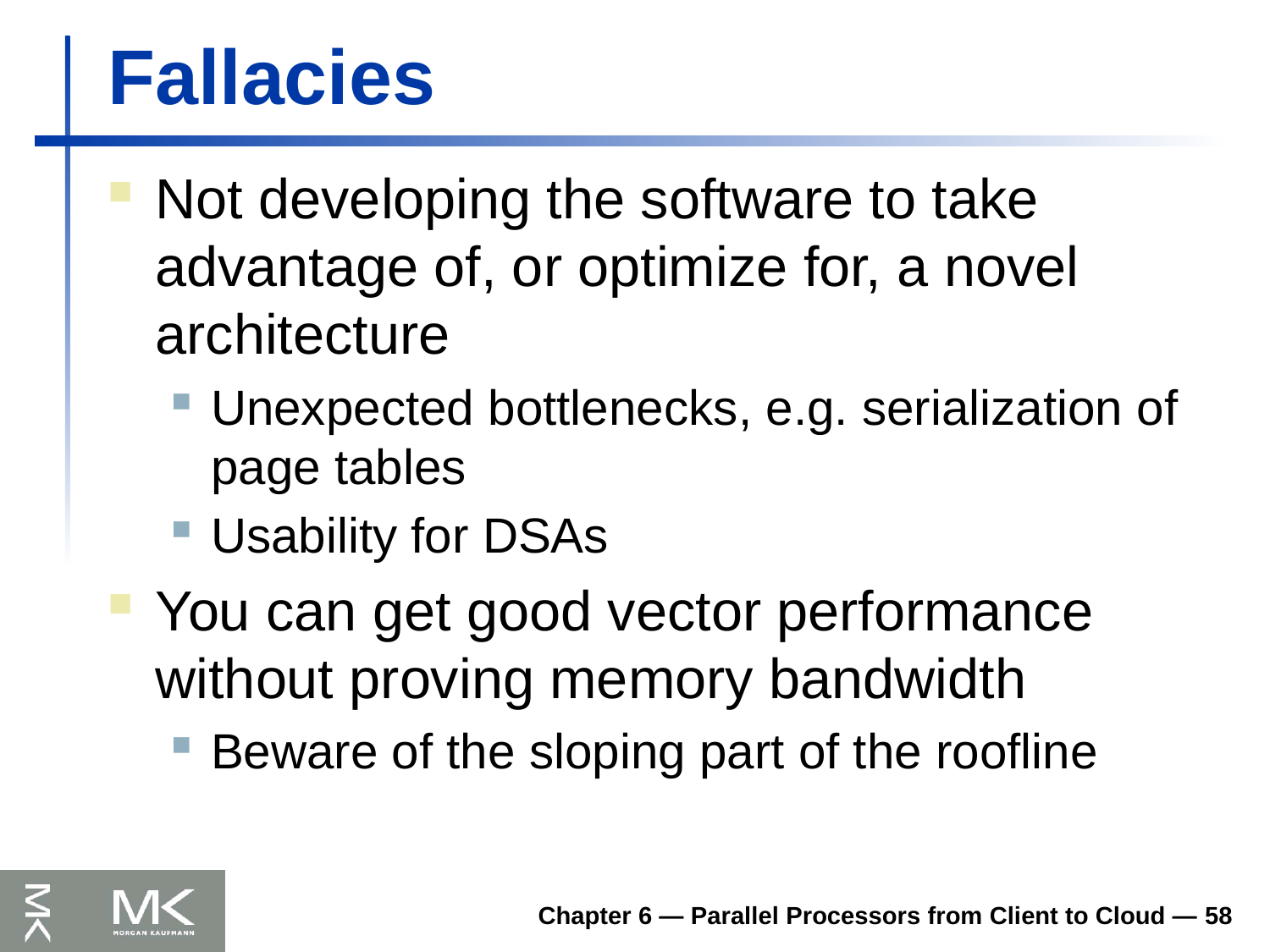

# Fallacies
Not developing the software to take advantage of, or optimize for, a novel architecture
Unexpected bottlenecks, e.g. serialization of page tables
Usability for DSAs
You can get good vector performance without proving memory bandwidth
Beware of the sloping part of the roofline
Chapter 6 — Parallel Processors from Client to Cloud — 58